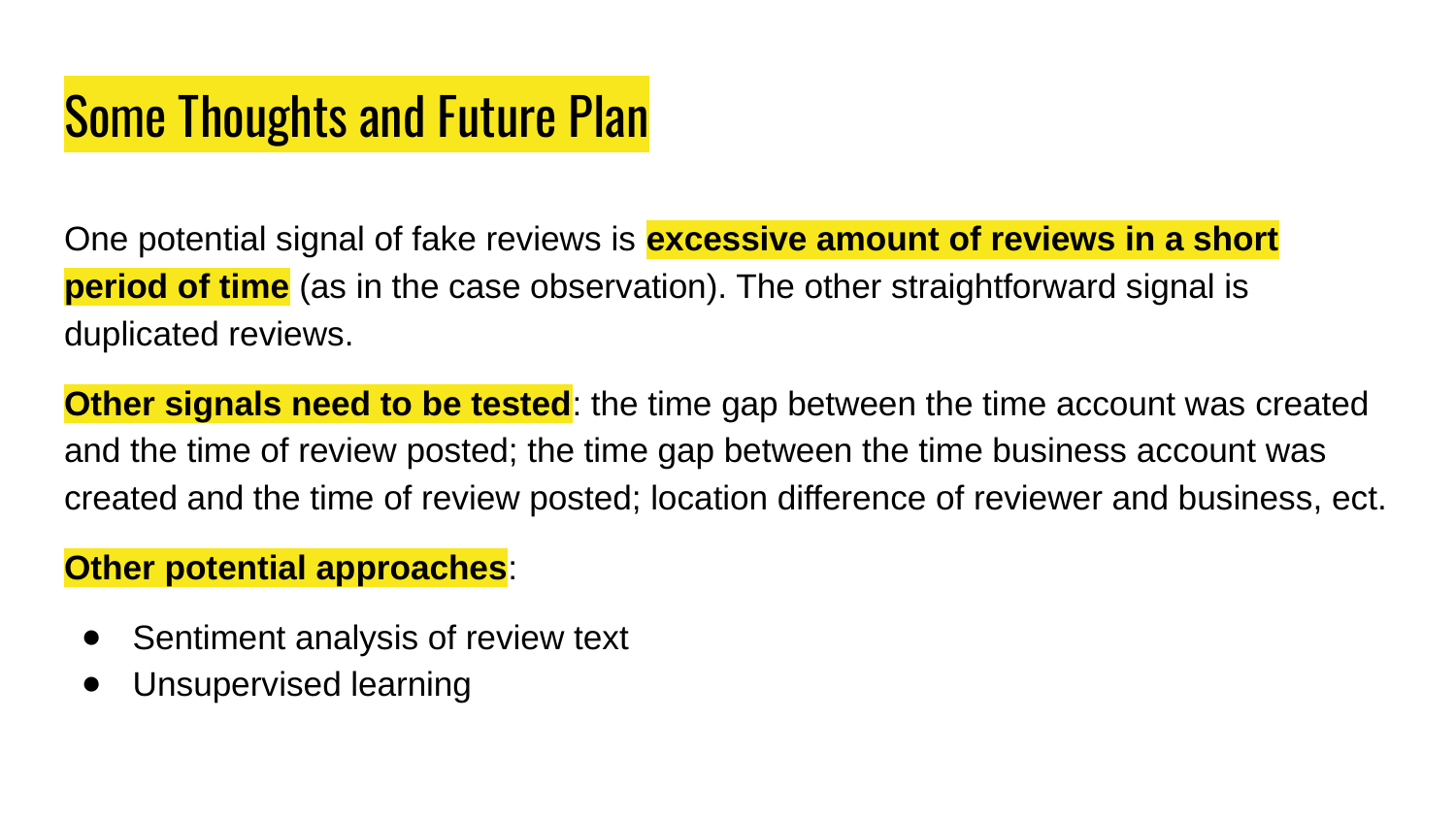

# Some Thoughts and Future Plan
One potential signal of fake reviews is excessive amount of reviews in a short period of time (as in the case observation). The other straightforward signal is duplicated reviews.
Other signals need to be tested: the time gap between the time account was created and the time of review posted; the time gap between the time business account was created and the time of review posted; location difference of reviewer and business, ect.
Other potential approaches:
Sentiment analysis of review text
Unsupervised learning